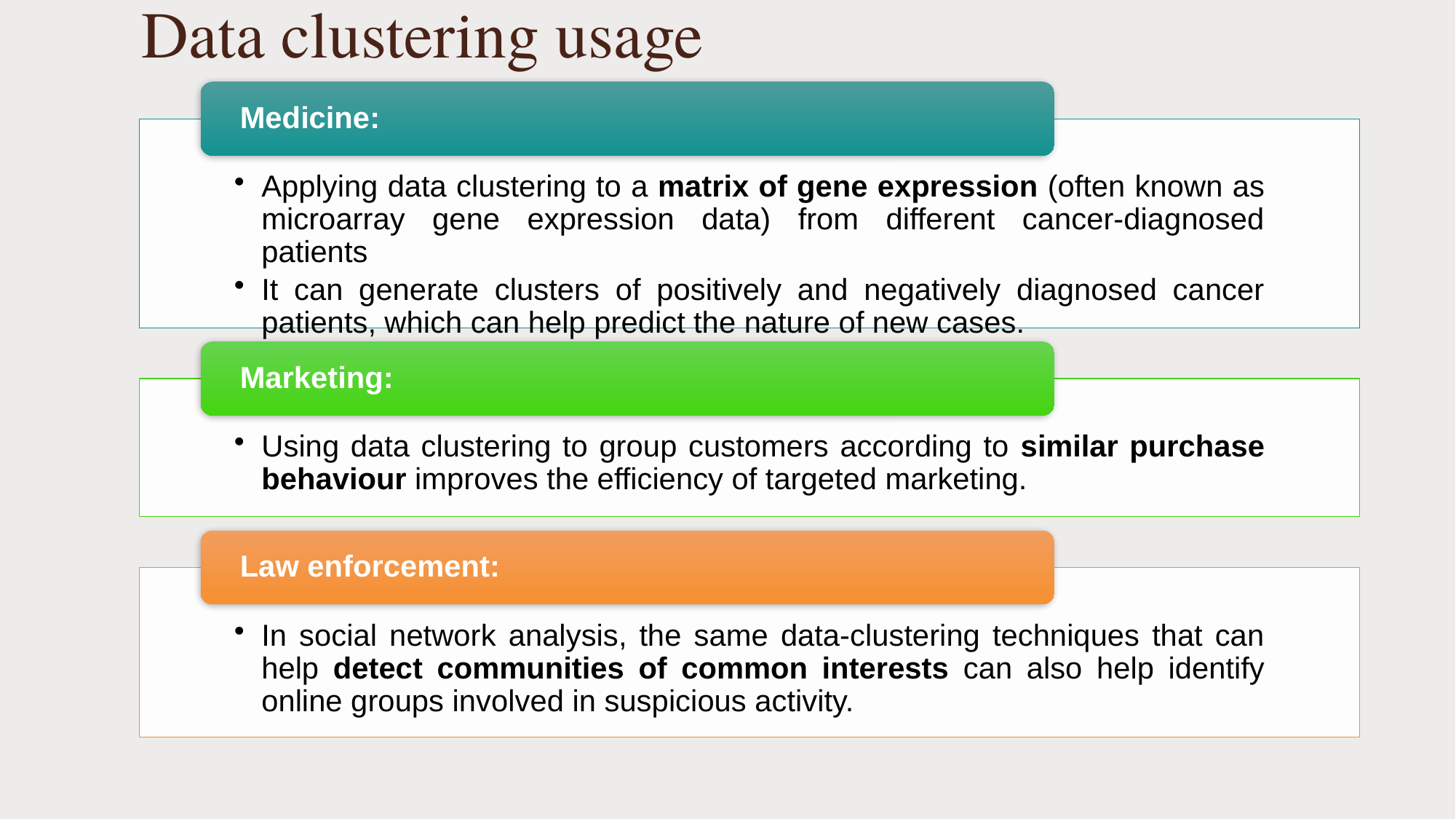

# Data clustering usage
Applying data clustering to a matrix of gene expression (often known as microarray gene expression data) from different cancer-diagnosed patients
It can generate clusters of positively and negatively diagnosed cancer patients, which can help predict the nature of new cases.
Medicine:
Using data clustering to group customers according to similar purchase behaviour improves the efficiency of targeted marketing.
Marketing:
In social network analysis, the same data-clustering techniques that can help detect communities of common interests can also help identify online groups involved in suspicious activity.
Law enforcement: